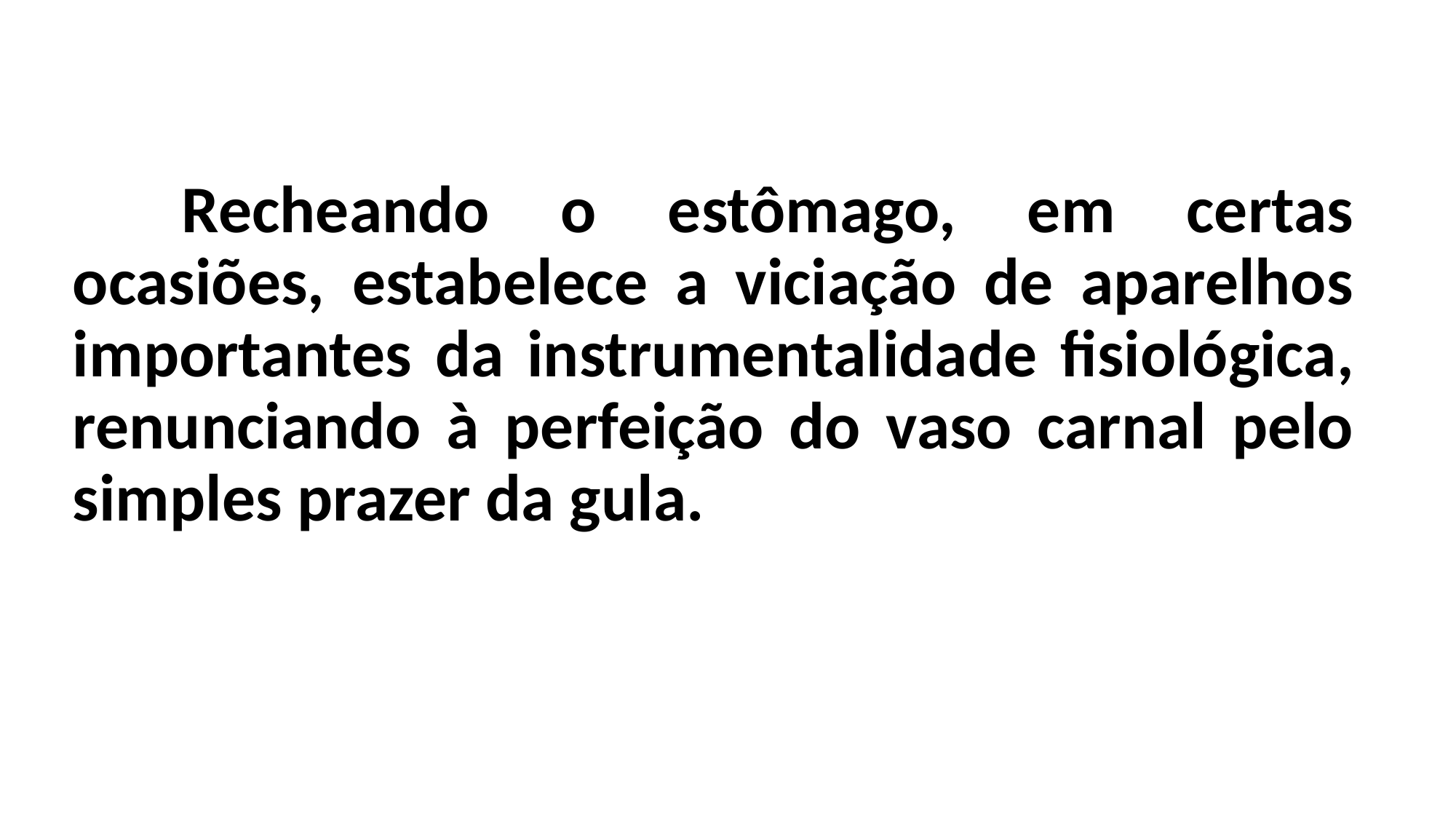

Recheando o estômago, em certas ocasiões, estabelece a viciação de aparelhos importantes da instrumentalidade fisiológica, renunciando à perfeição do vaso carnal pelo simples prazer da gula.